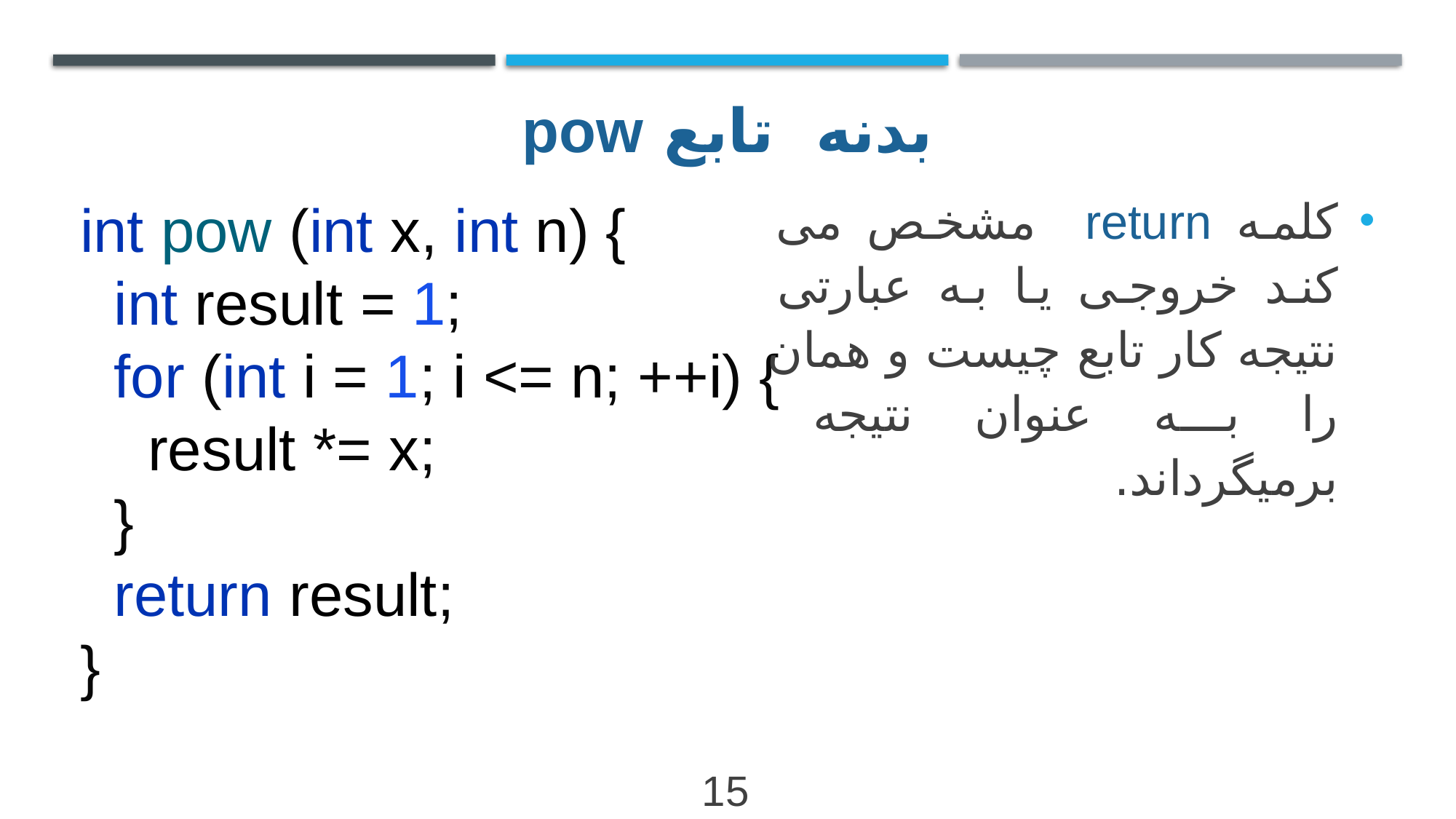

# بدنه  تابع pow
کلمه return  مشخص می کند خروجی یا به عبارتی نتیجه کار تابع چیست و همان را به عنوان نتیجه برمیگرداند.
int pow (int x, int n) {
  int result = 1;
  for (int i = 1; i <= n; ++i) {
    result *= x;
  }
  return result;
}